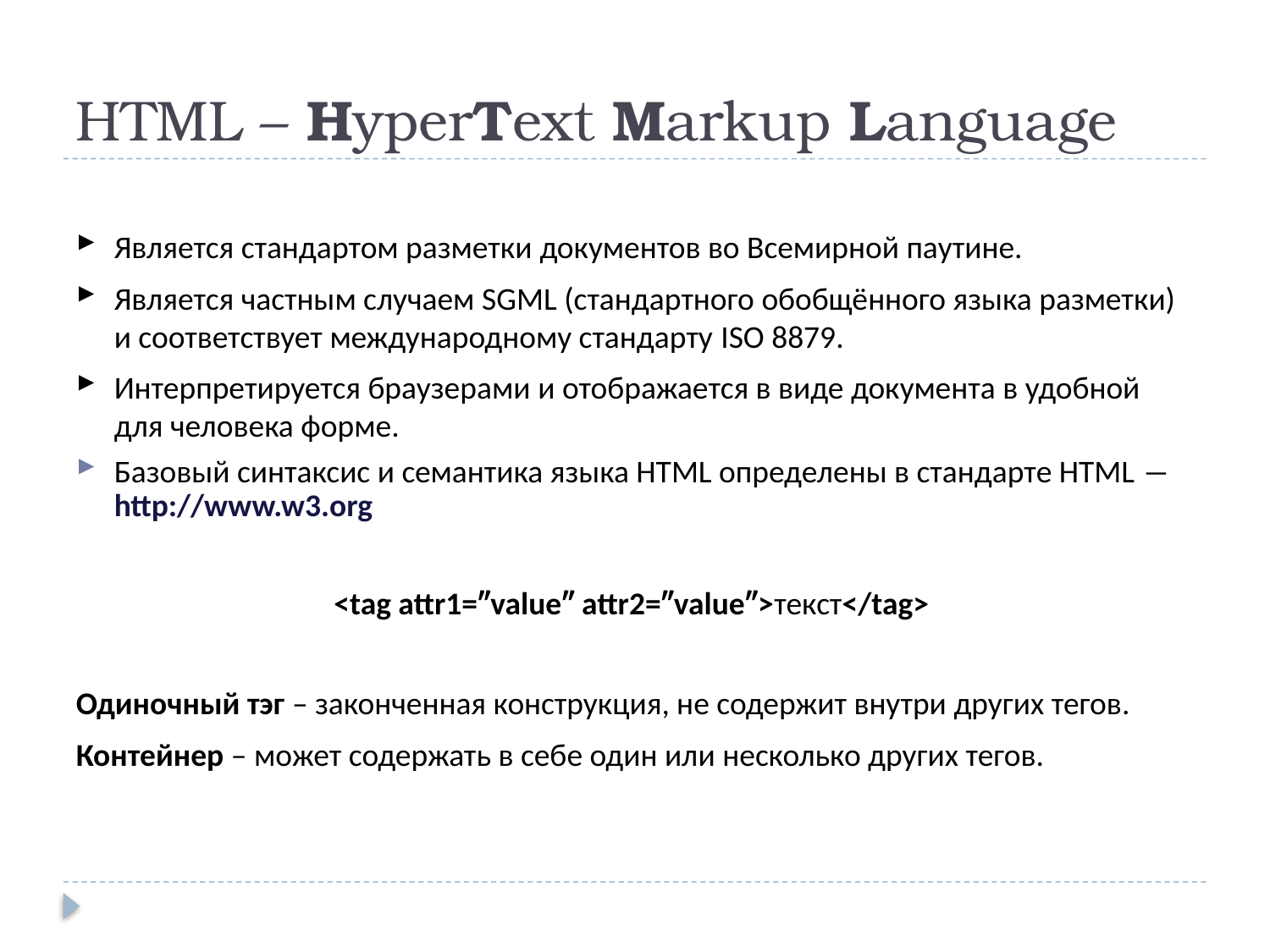

# HTML – HyperText Markup Language

Является стандартом разметки документов во Всемирной паутине.
Является частным случаем SGML (стандартного обобщённого языка разметки) и соответствует международному стандарту ISO 8879.
Интерпретируется браузерами и отображается в виде документа в удобной для человека форме.
Базовый синтаксис и семантика языка HTML определены в стандарте HTML ― http://www.w3.org

<tag attr1=″value″ attr2=″value″>текст</tag>

Одиночный тэг – законченная конструкция, не содержит внутри других тегов.
Контейнер – может содержать в себе один или несколько других тегов.